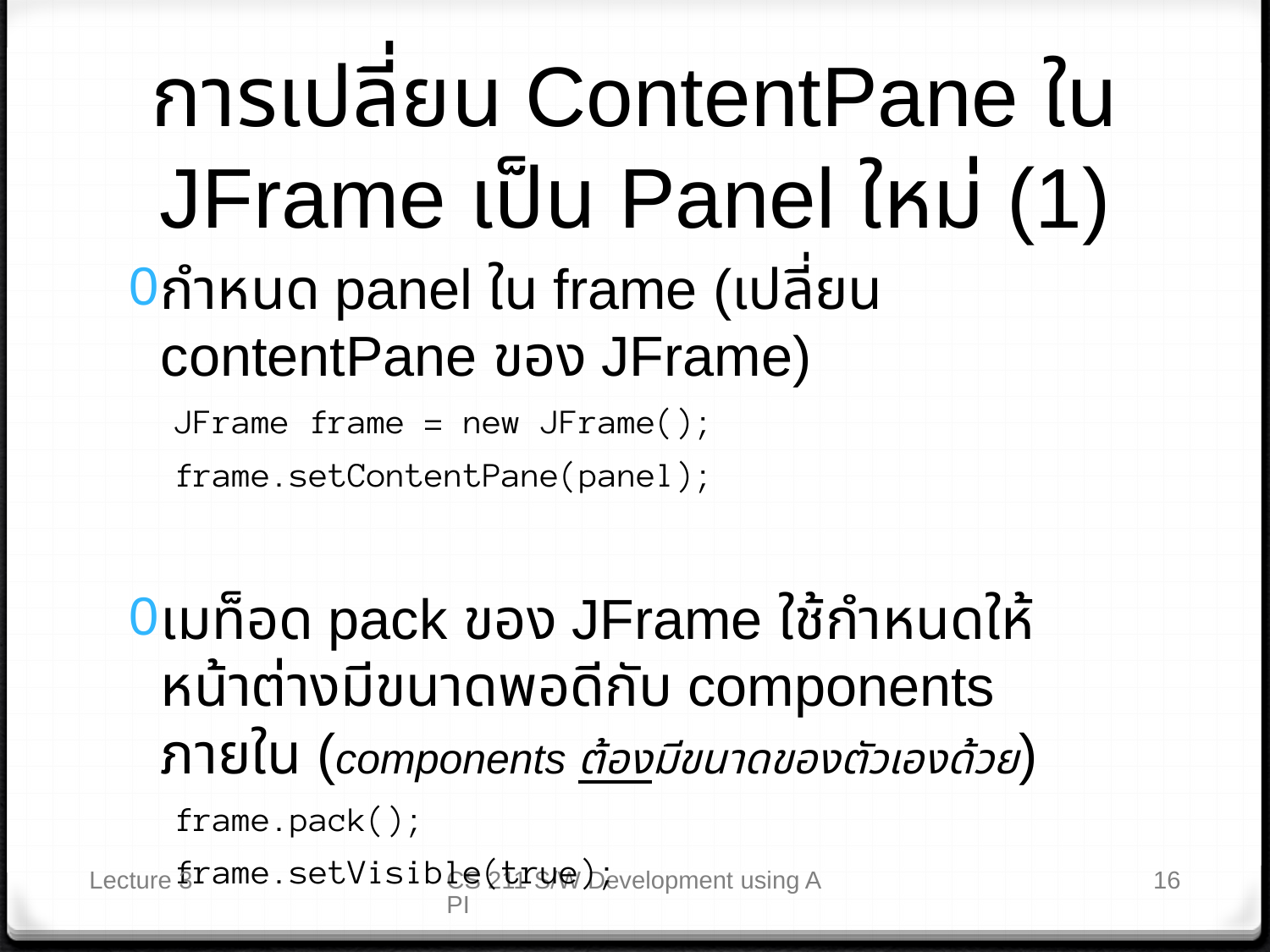

# การเปลี่ยน ContentPane ใน JFrame เป็น Panel ใหม่ (1)
กำหนด panel ใน frame (เปลี่ยน contentPane ของ JFrame)
JFrame frame = new JFrame();
frame.setContentPane(panel);

เมท็อด pack ของ JFrame ใช้กำหนดให้หน้าต่างมีขนาดพอดีกับ components ภายใน (components ต้องมีขนาดของตัวเองด้วย)
frame.pack();
frame.setVisible(true);
Lecture 3
CS 211 S/W Development using API
16